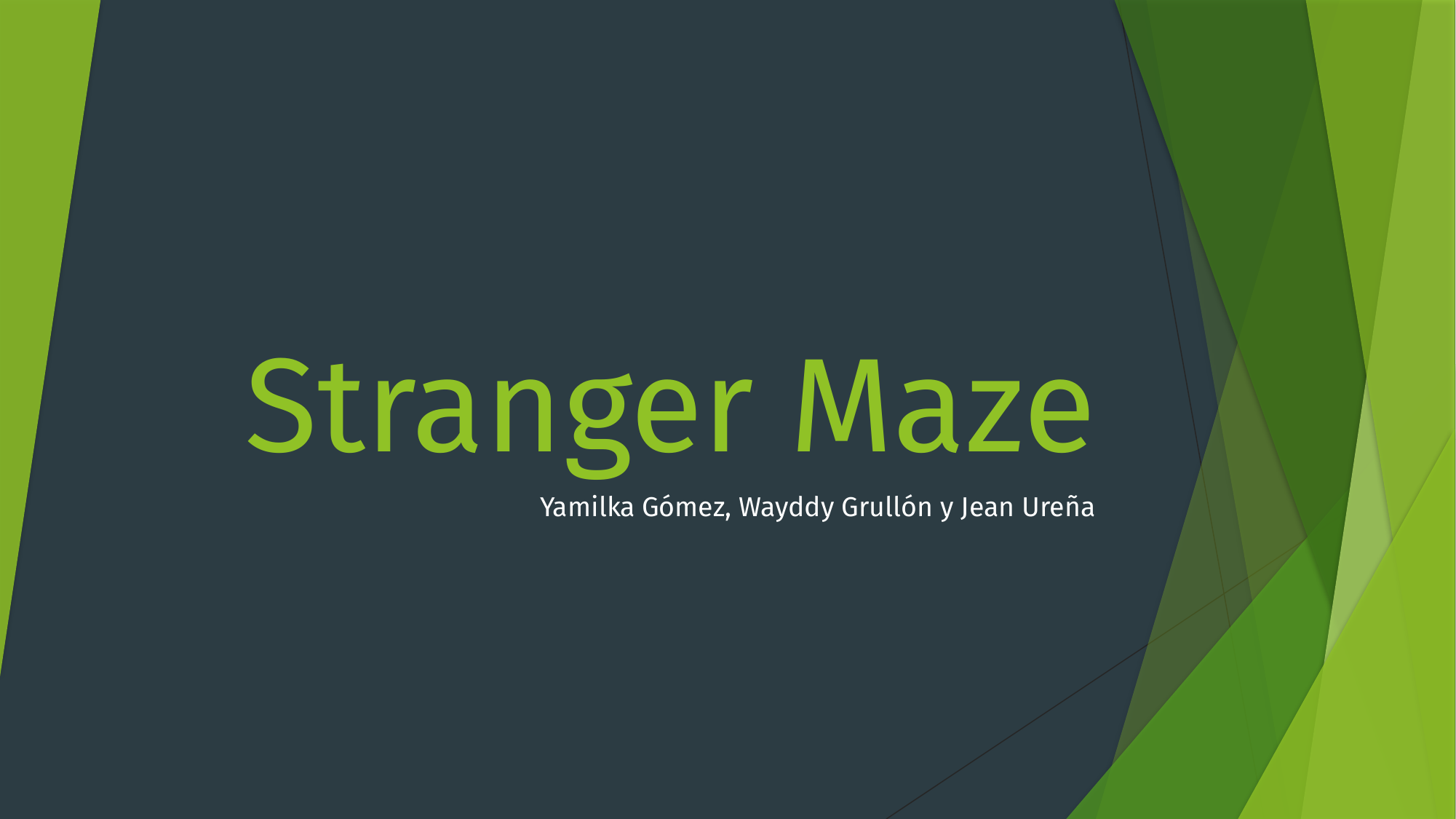

# Stranger Maze
Yamilka Gómez, Wayddy Grullón y Jean Ureña